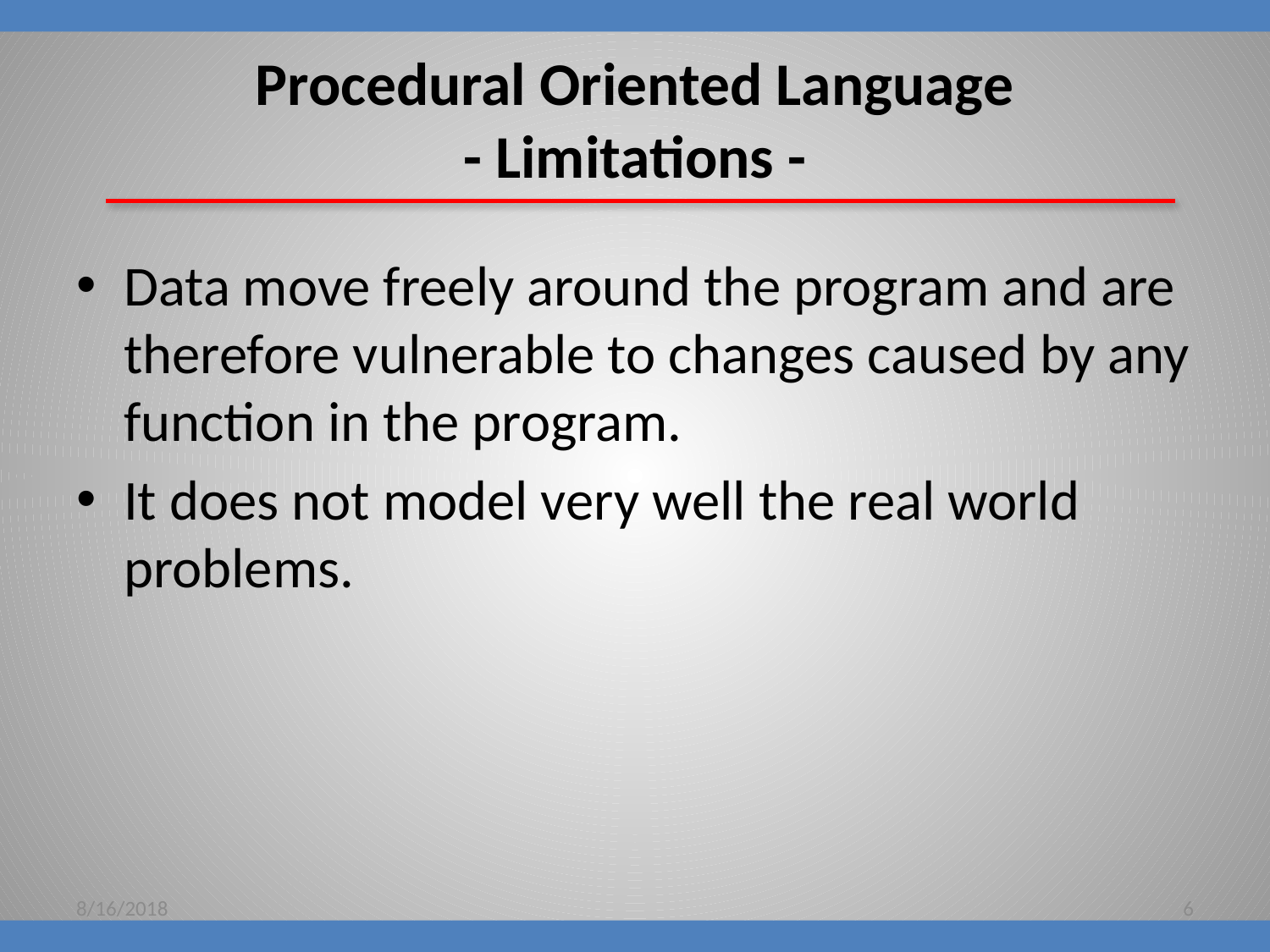

# Procedural Oriented Language - Limitations -
Data move freely around the program and are therefore vulnerable to changes caused by any function in the program.
It does not model very well the real world problems.
8/16/2018
6